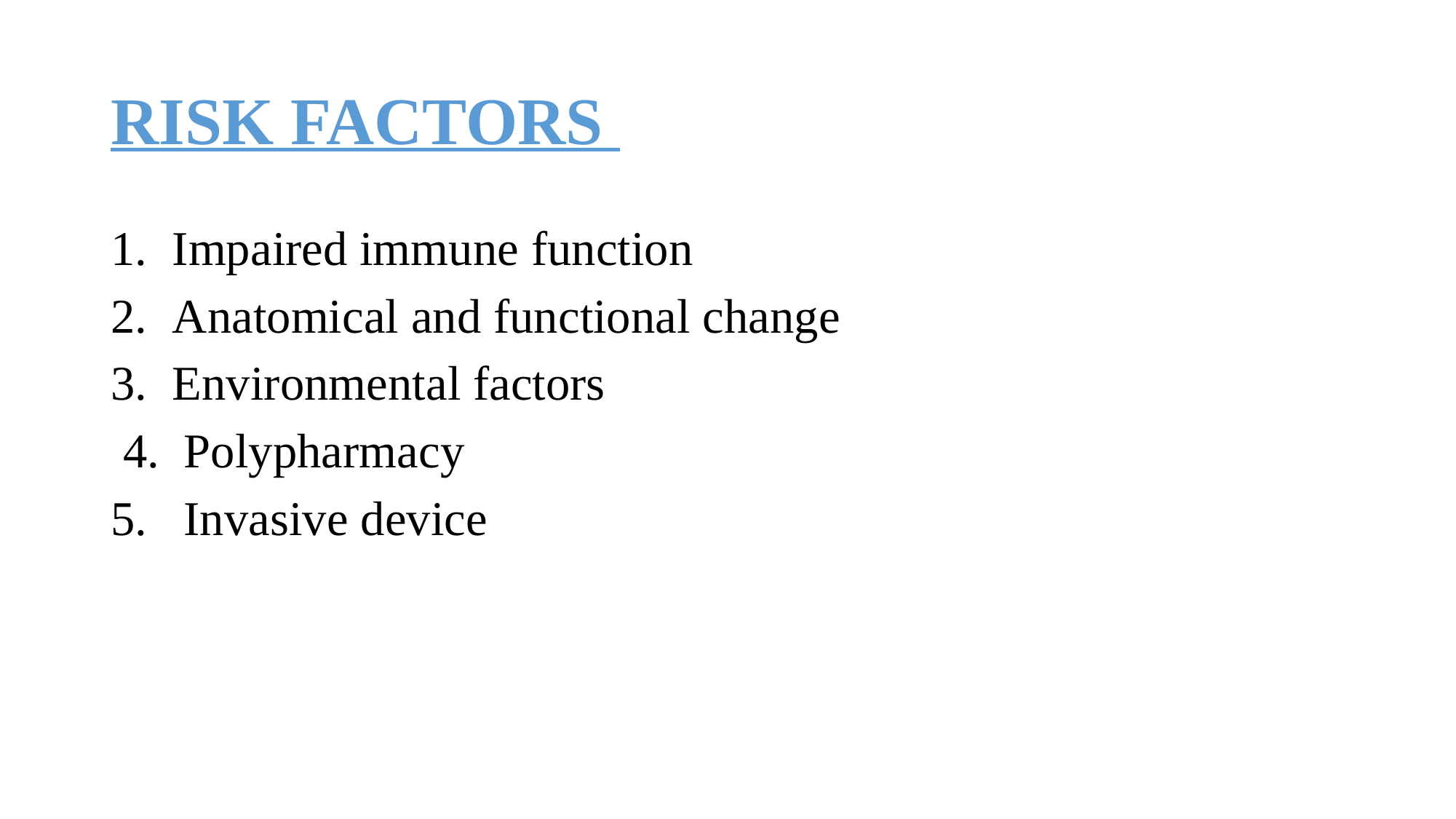

# RISK FACTORS
Impaired immune function
Anatomical and functional change
Environmental factors
 4.  Polypharmacy
5.   Invasive device